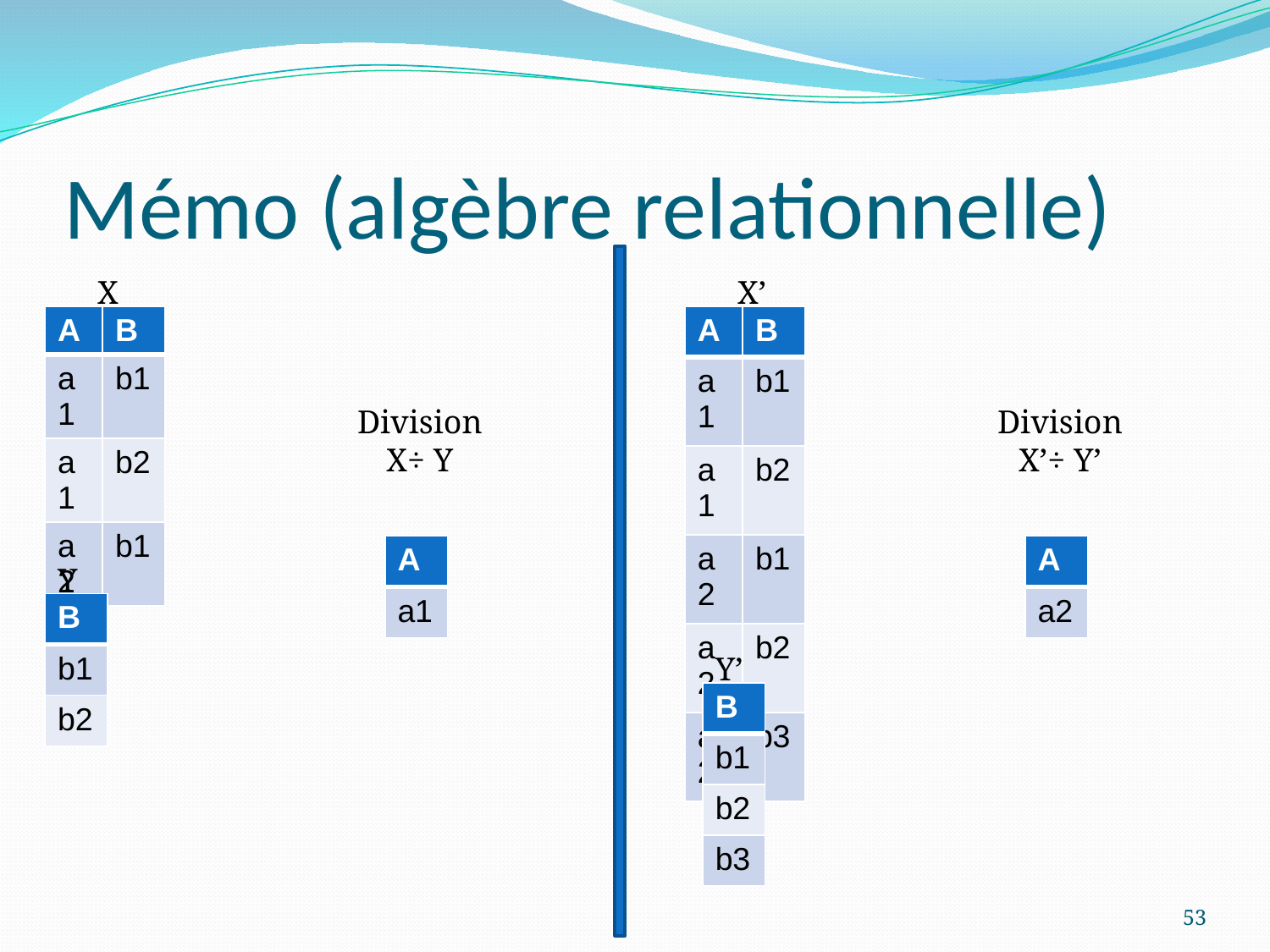

# Mémo (algèbre relationnelle)

X
X’
| A | B |
| --- | --- |
| a1 | b1 |
| a1 | b2 |
| a2 | b1 |
| A | B |
| --- | --- |
| a1 | b1 |
| a1 | b2 |
| a2 | b1 |
| a2 | b2 |
| a2 | b3 |
Division
X÷ Y
Division
X’÷ Y’
| A |
| --- |
| a1 |
| A |
| --- |
| a2 |
Y
| B |
| --- |
| b1 |
| b2 |
Y’
| B |
| --- |
| b1 |
| b2 |
| b3 |
53